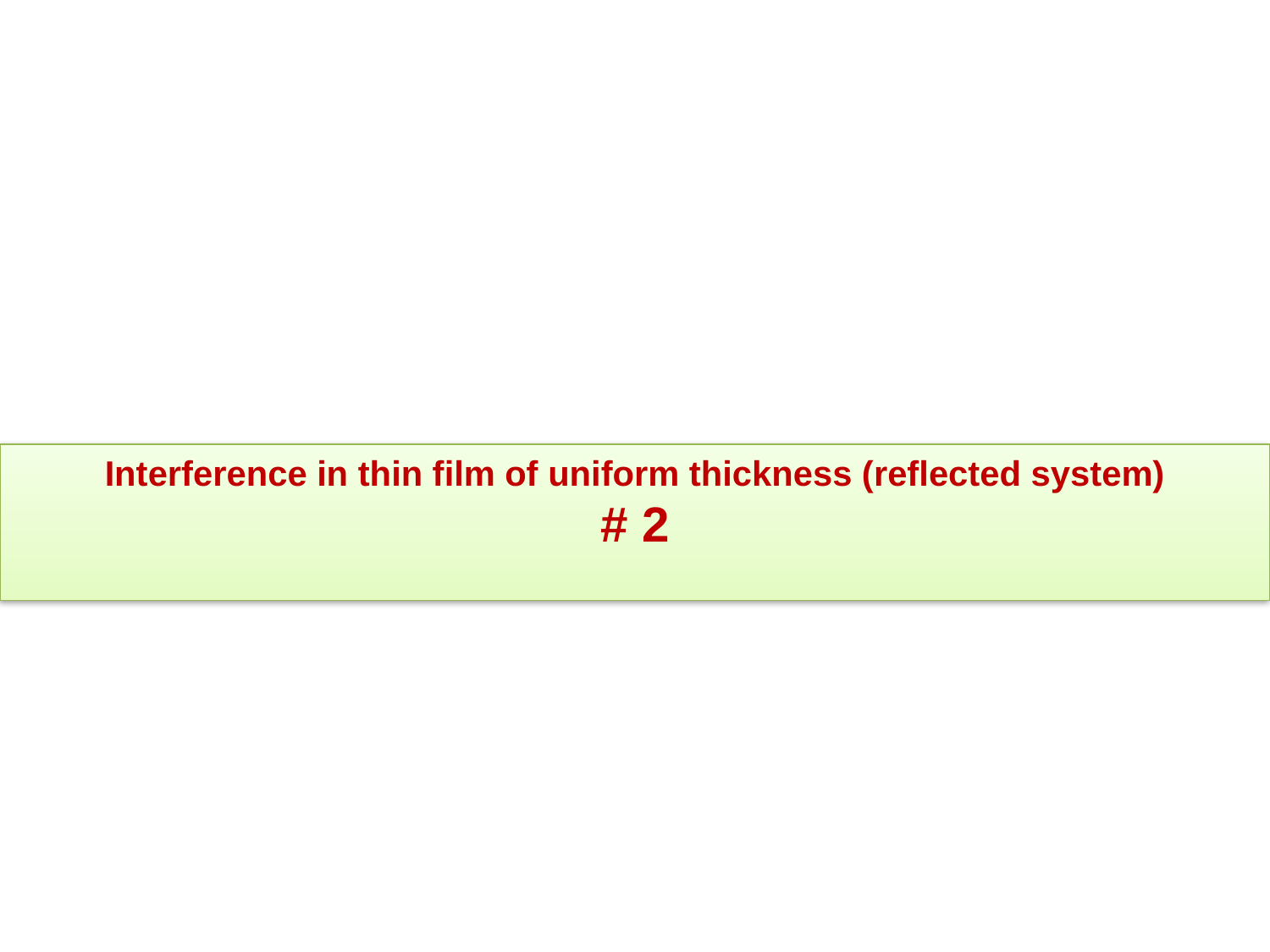

Interference in thin film of uniform thickness (reflected system)
# 2